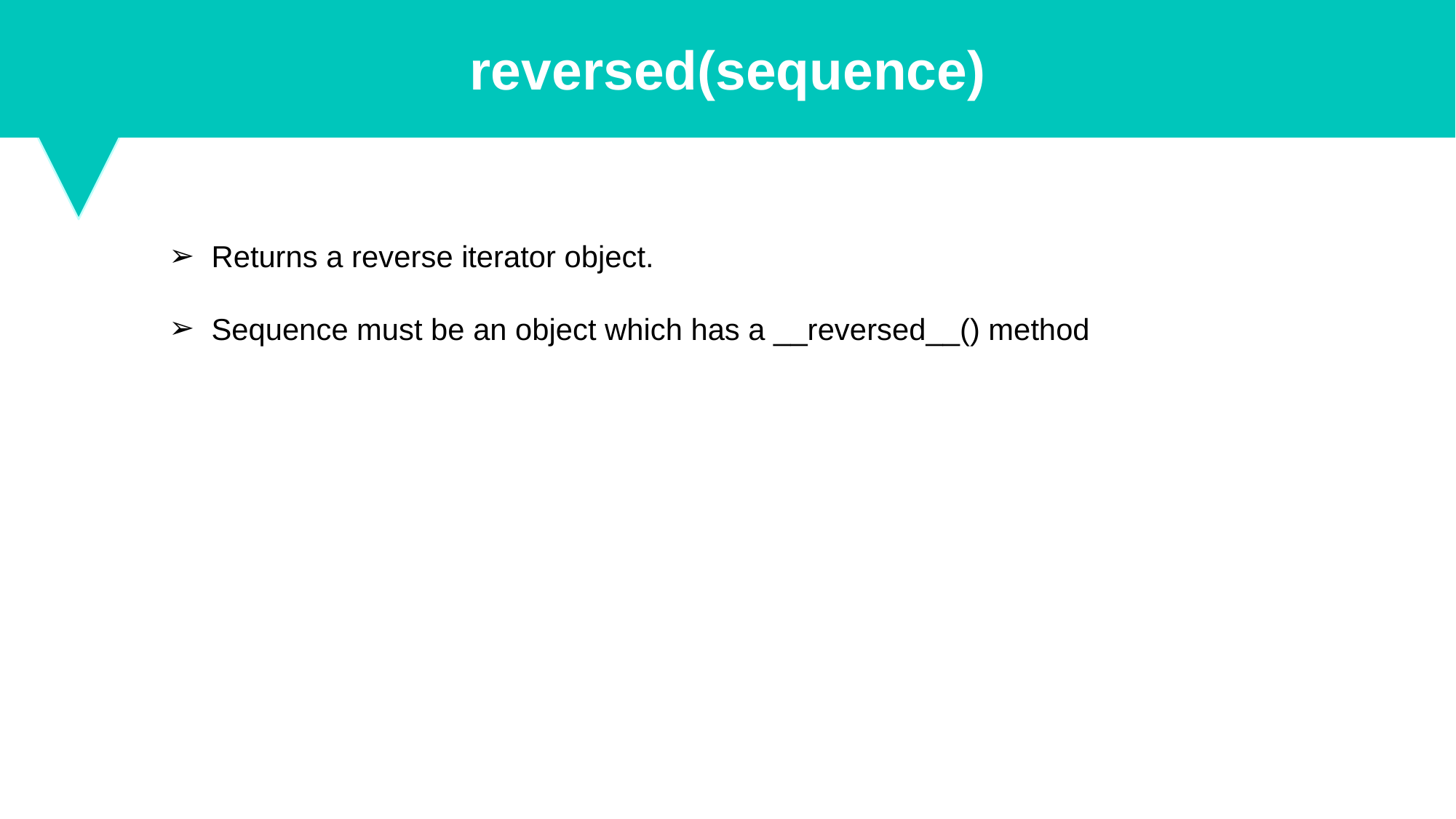

reversed(sequence)

Returns a reverse iterator object.
Sequence must be an object which has a __reversed__() method